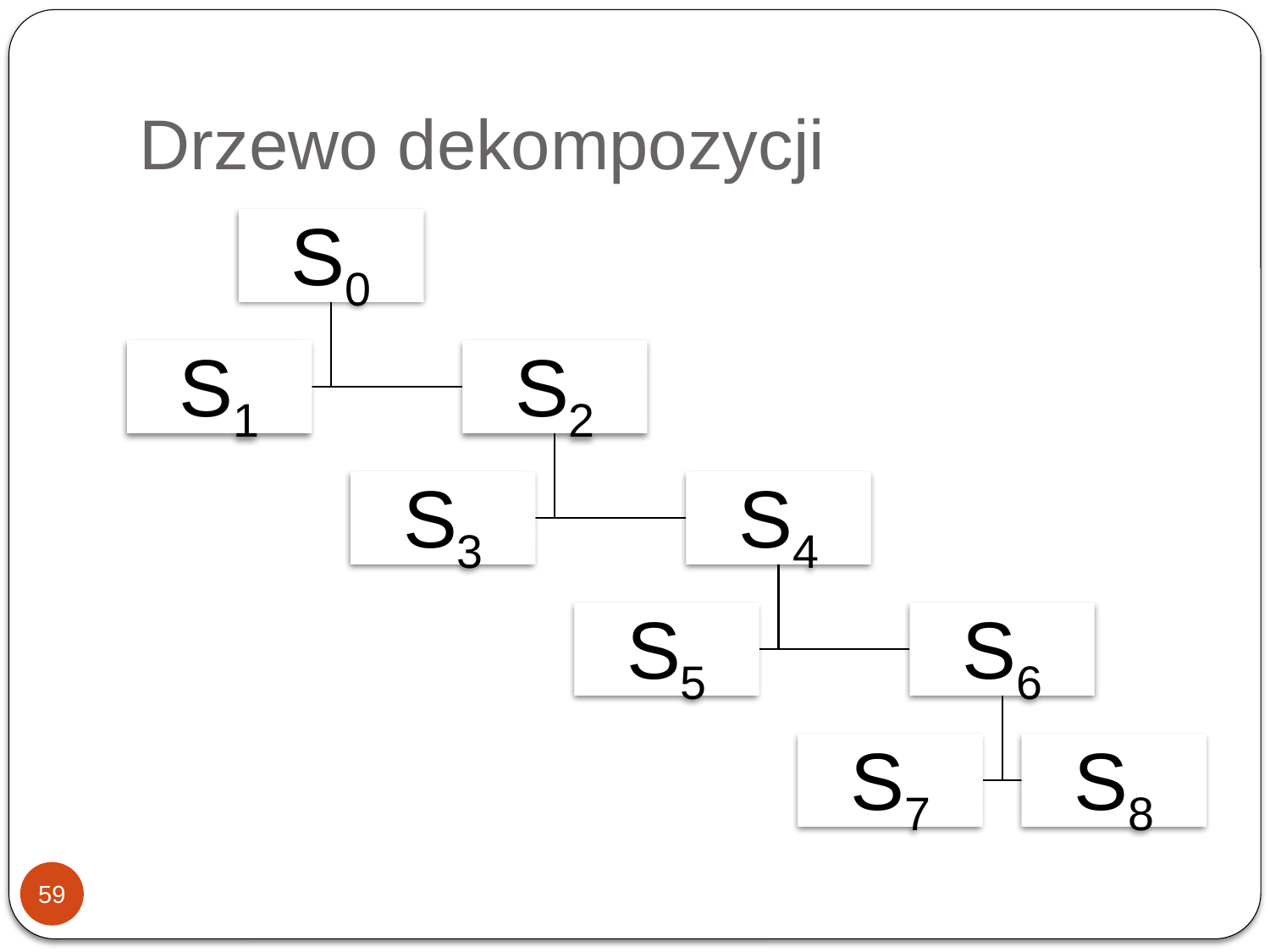

# Drzewo dekompozycji
S0
S1
S2
S3
S4
S5
S6
S7
S8
59